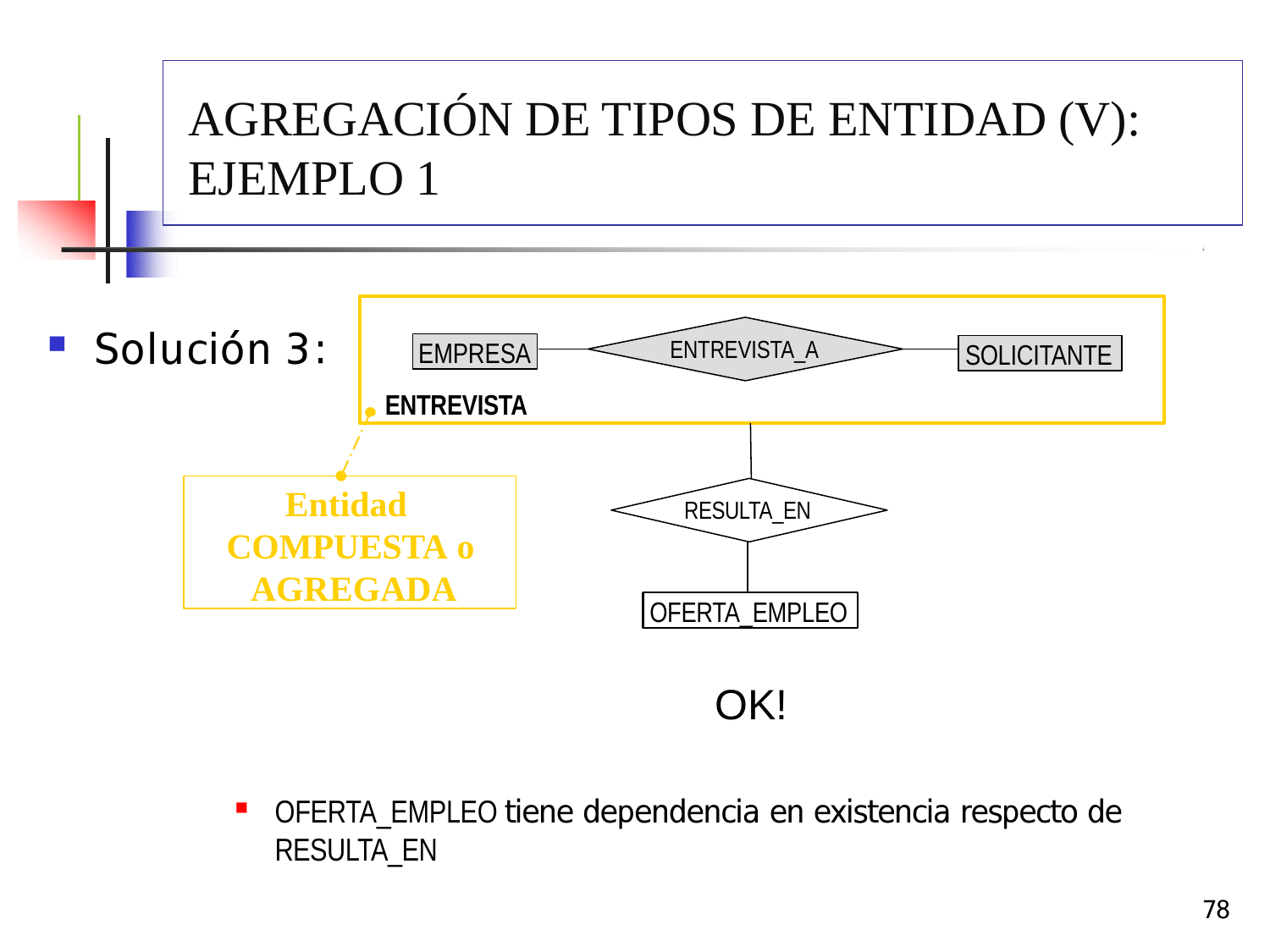

# Agregación de tipos de entidad (v): Ejemplo 1

Solución 3:
ENTREVISTA_A
EMPRESA
SOLICITANTE

ENTREVISTA

Entidad  COMPUESTA o  AGREGADA

RESULTA_EN

OFERTA_EMPLEO
OK!

OFERTA_EMPLEO tiene dependencia en existencia respecto de
RESULTA_EN
78